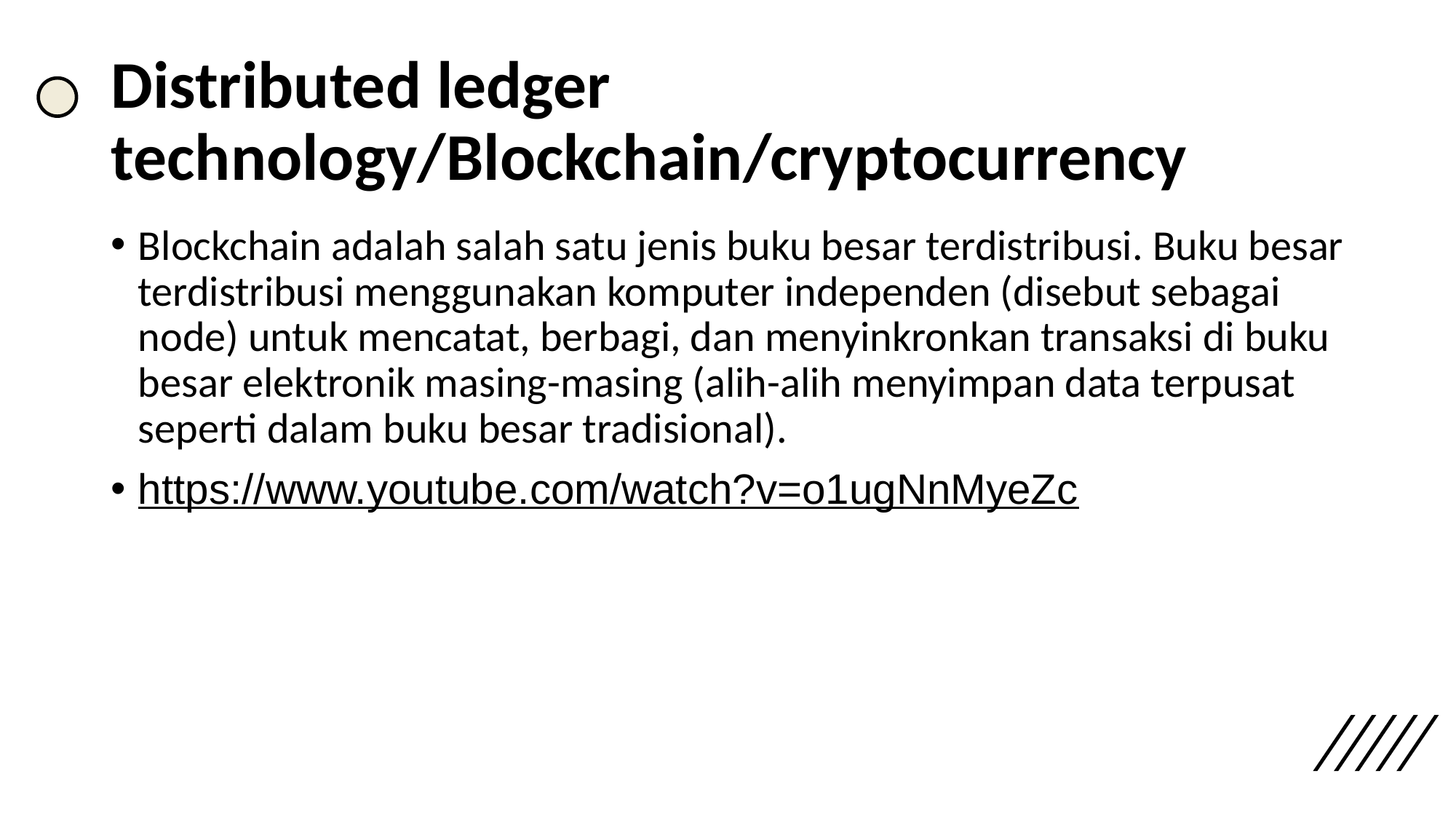

# Distributed ledger technology/Blockchain/cryptocurrency
Blockchain adalah salah satu jenis buku besar terdistribusi. Buku besar terdistribusi menggunakan komputer independen (disebut sebagai node) untuk mencatat, berbagi, dan menyinkronkan transaksi di buku besar elektronik masing-masing (alih-alih menyimpan data terpusat seperti dalam buku besar tradisional).
https://www.youtube.com/watch?v=o1ugNnMyeZc